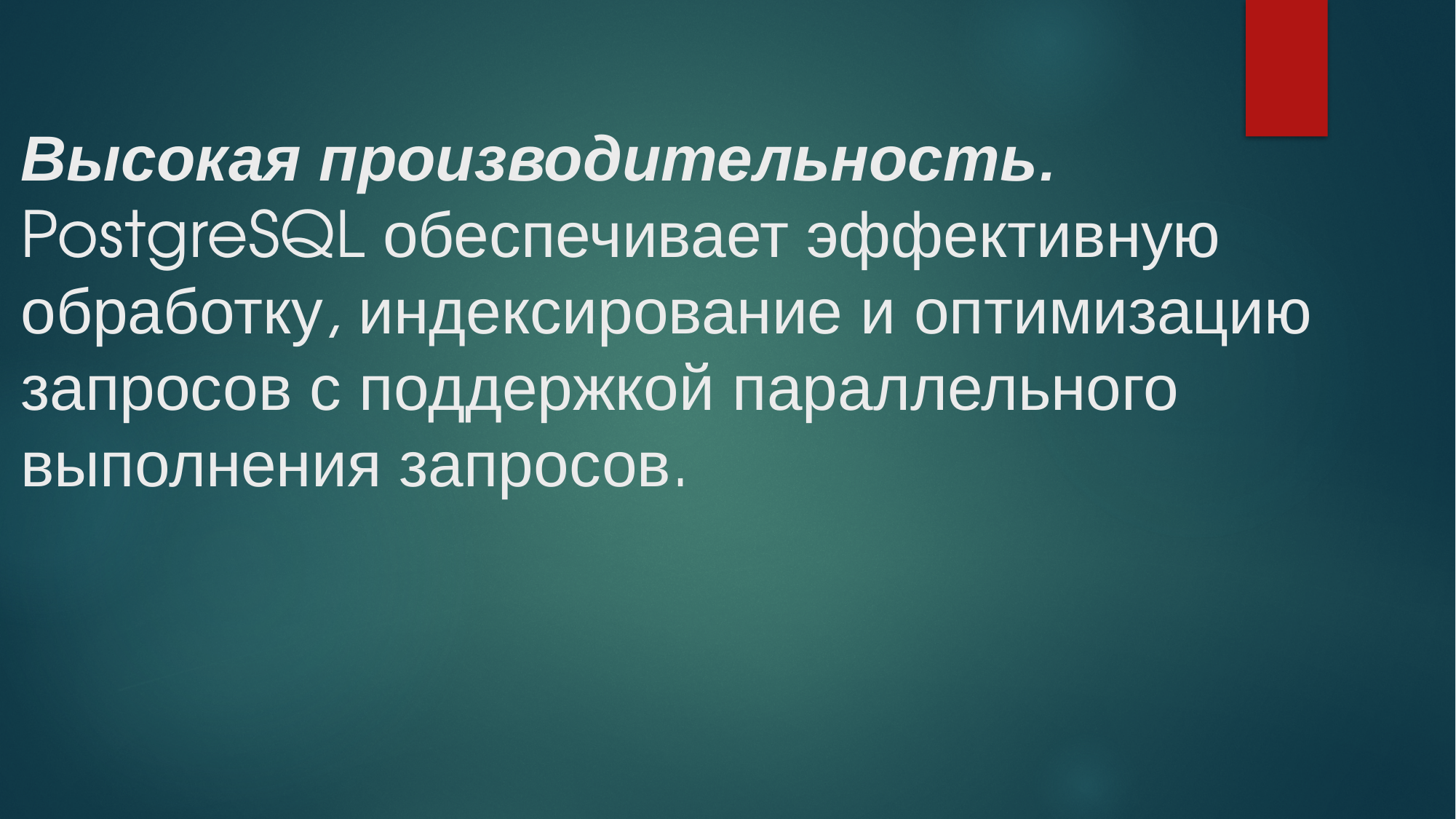

# Высокая производительность. PostgreSQL обеспечивает эффективную обработку, индексирование и оптимизацию запросов с поддержкой параллельного выполнения запросов.